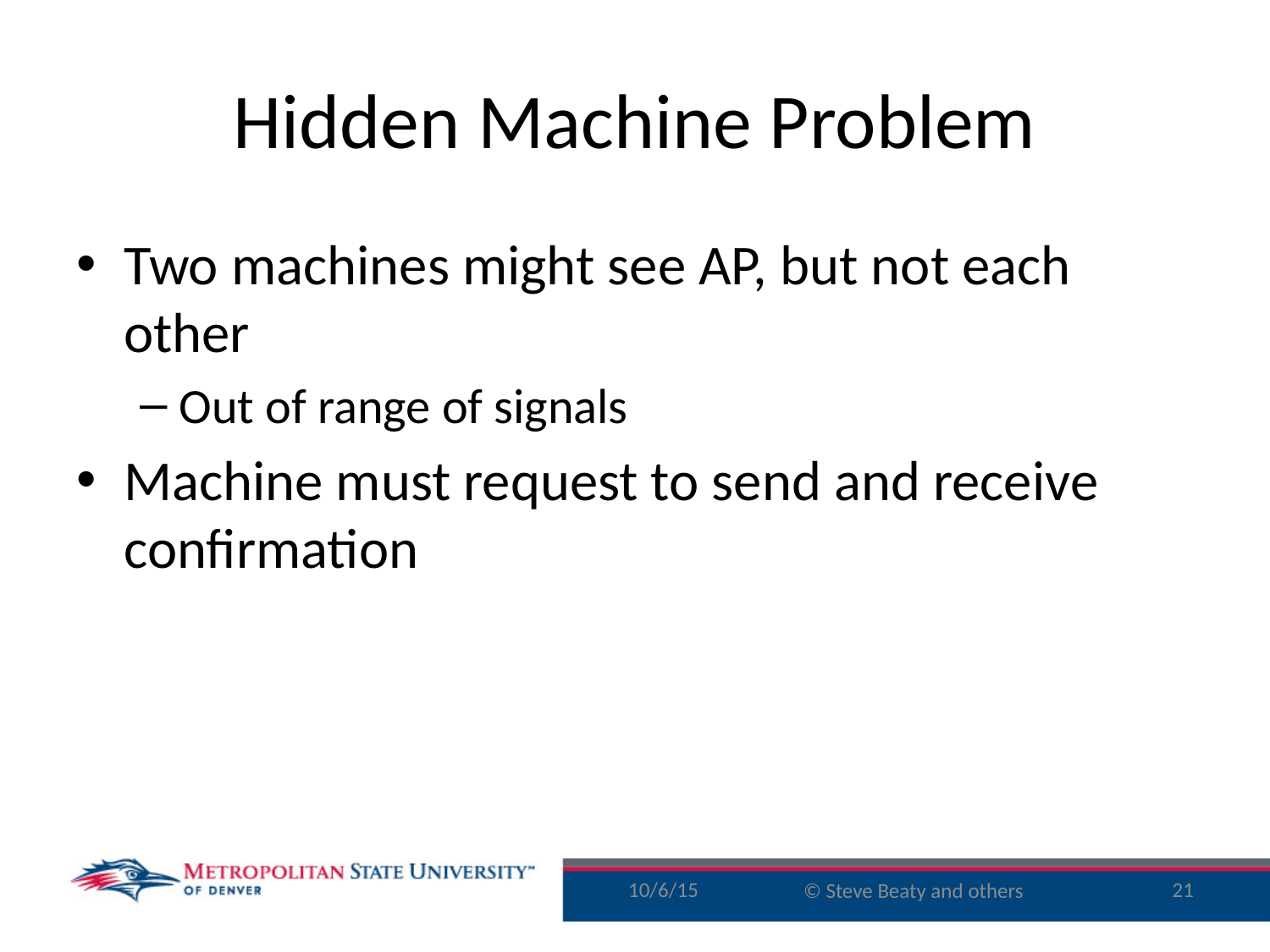

# Hidden Machine Problem
Two machines might see AP, but not each other
Out of range of signals
Machine must request to send and receive confirmation
10/6/15
21
© Steve Beaty and others